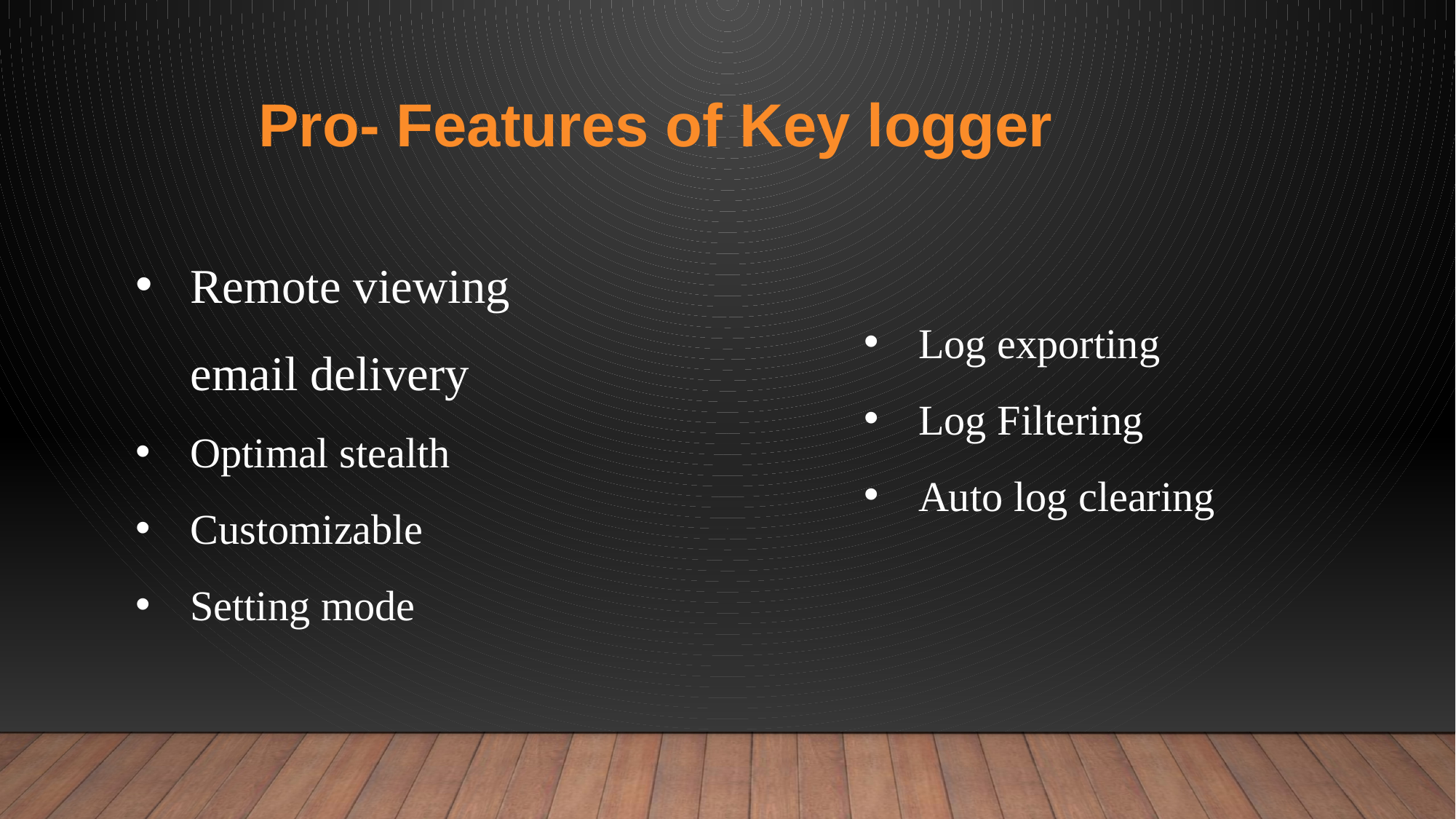

Pro- Features of Key logger
Remote viewing email delivery
Optimal stealth
Customizable
Setting mode

Log exporting
Log Filtering
Auto log clearing